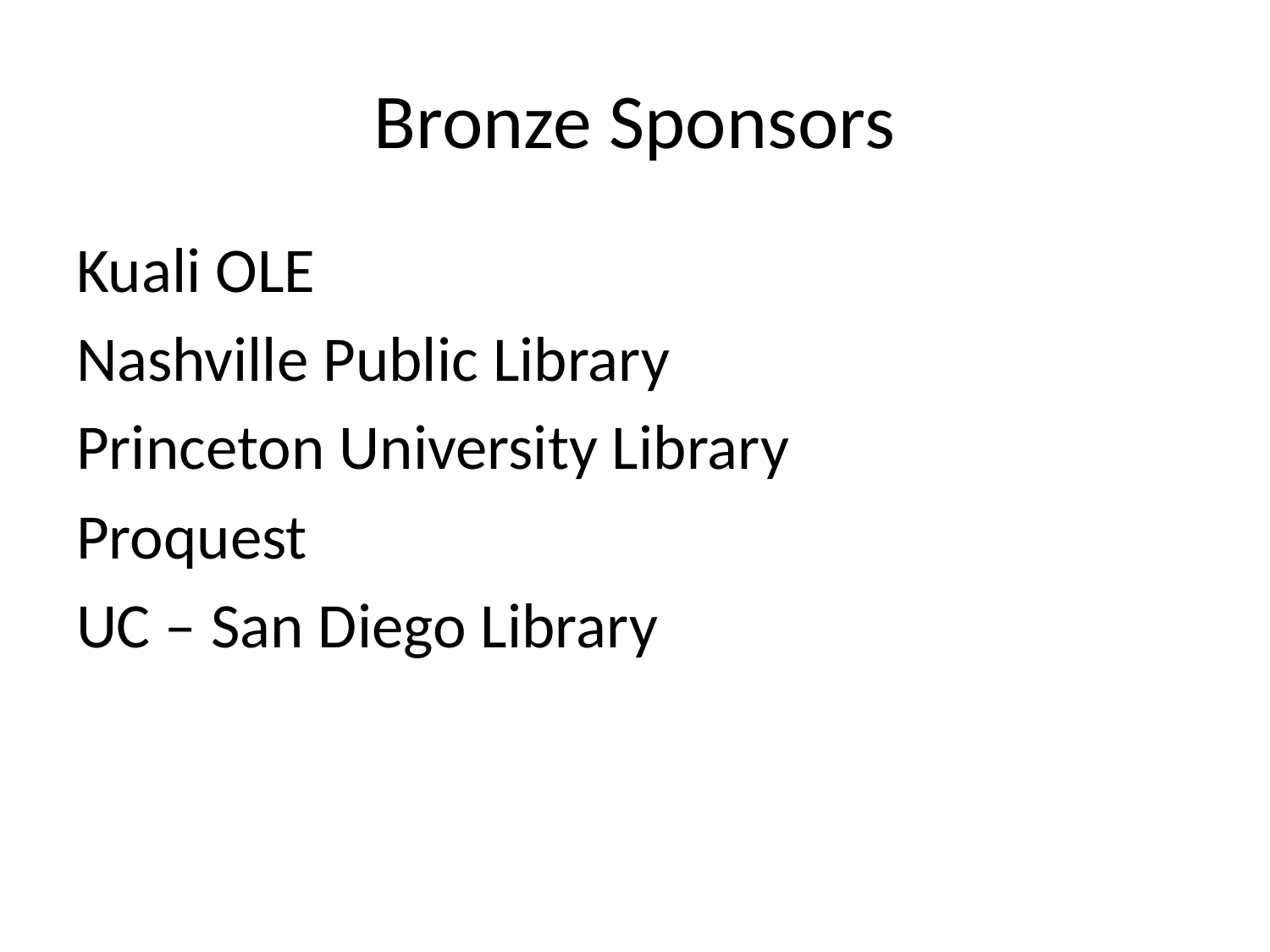

# Bronze Sponsors
Kuali OLE
Nashville Public Library
Princeton University Library
Proquest
UC – San Diego Library